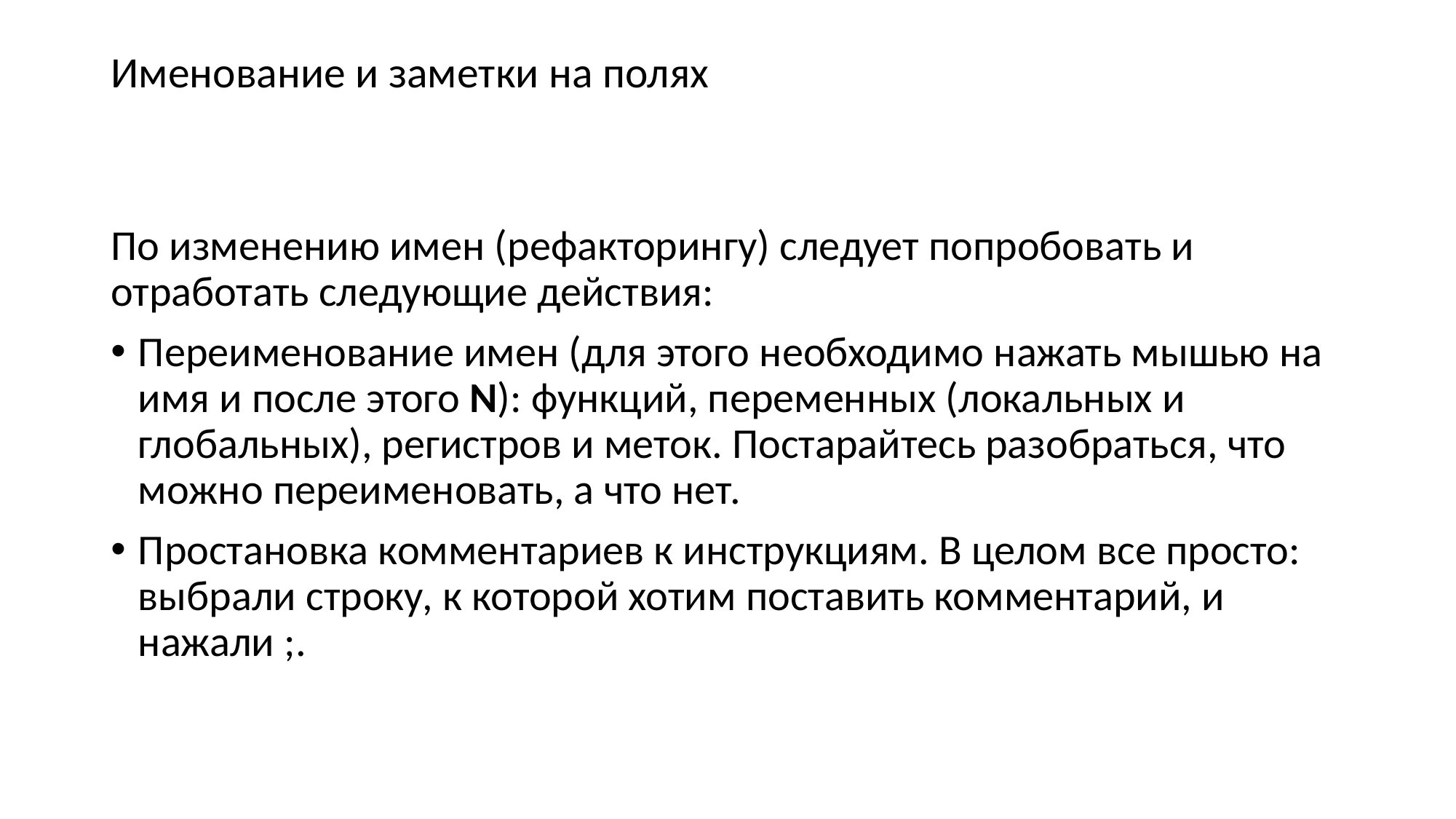

# Именование и заметки на полях
По изменению имен (рефакторингу) следует попробовать и отработать следующие действия:
Переименование имен (для этого необходимо нажать мышью на имя и после этого N): функций, переменных (локальных и глобальных), регистров и меток. Постарайтесь разобраться, что можно переименовать, а что нет.
Простановка комментариев к инструкциям. В целом все просто: выбрали строку, к которой хотим поставить комментарий, и нажали ;.